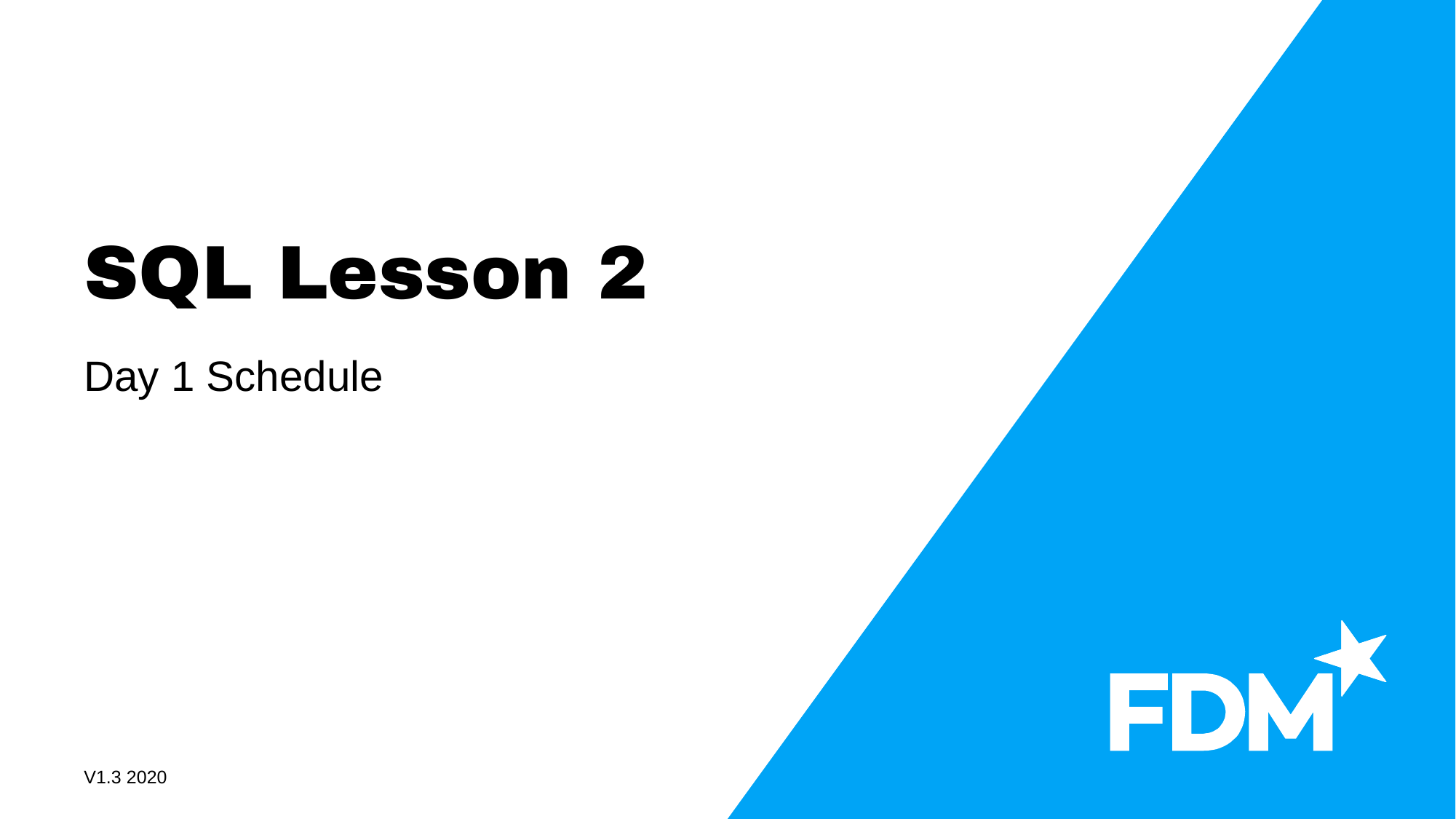

# SQL Lesson 2
Day 1 Schedule

V1.3 2020